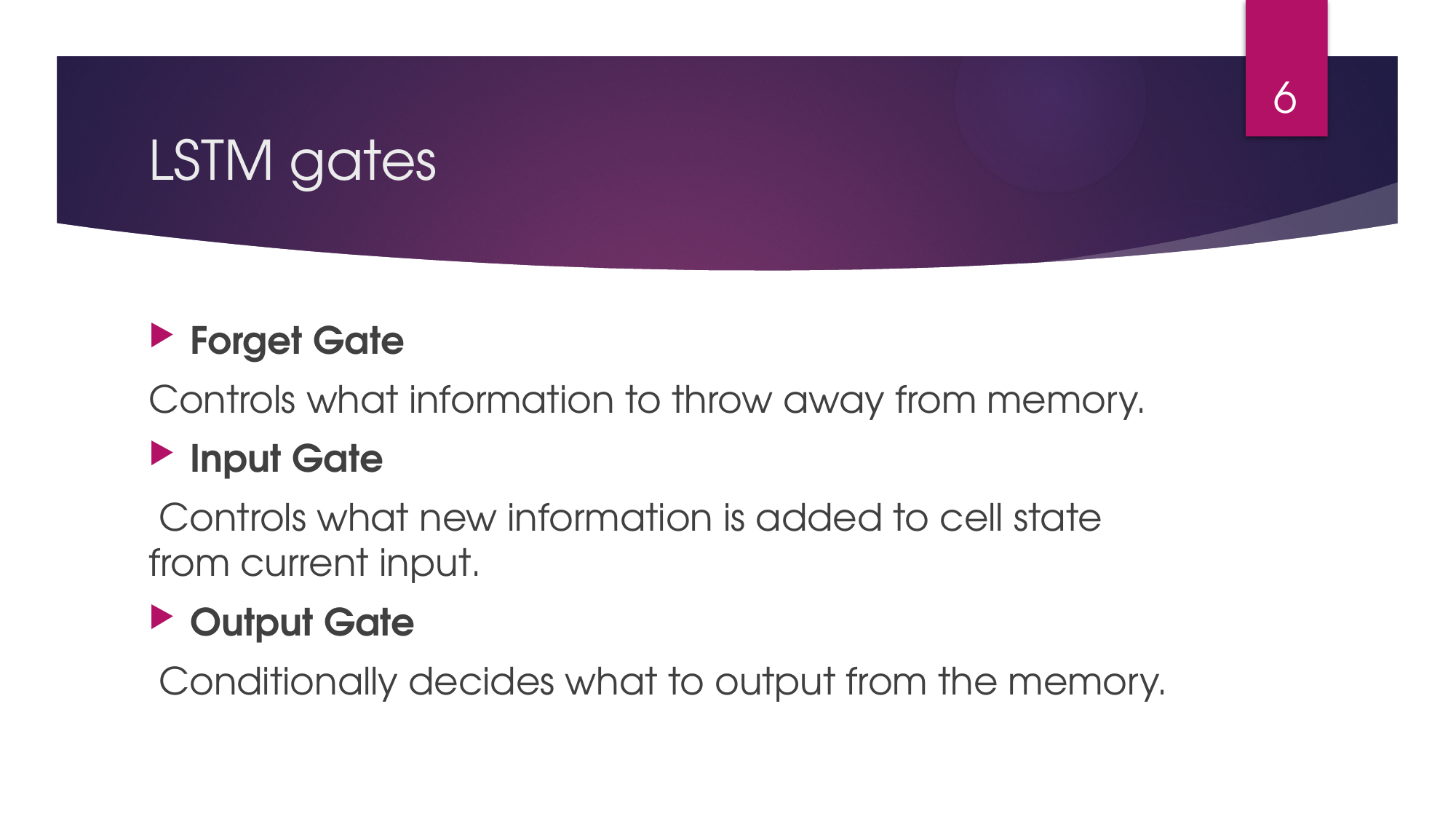

6
# LSTM gates
Forget Gate
Controls what information to throw away from memory.
Input Gate
 Controls what new information is added to cell state from current input.
Output Gate
 Conditionally decides what to output from the memory.